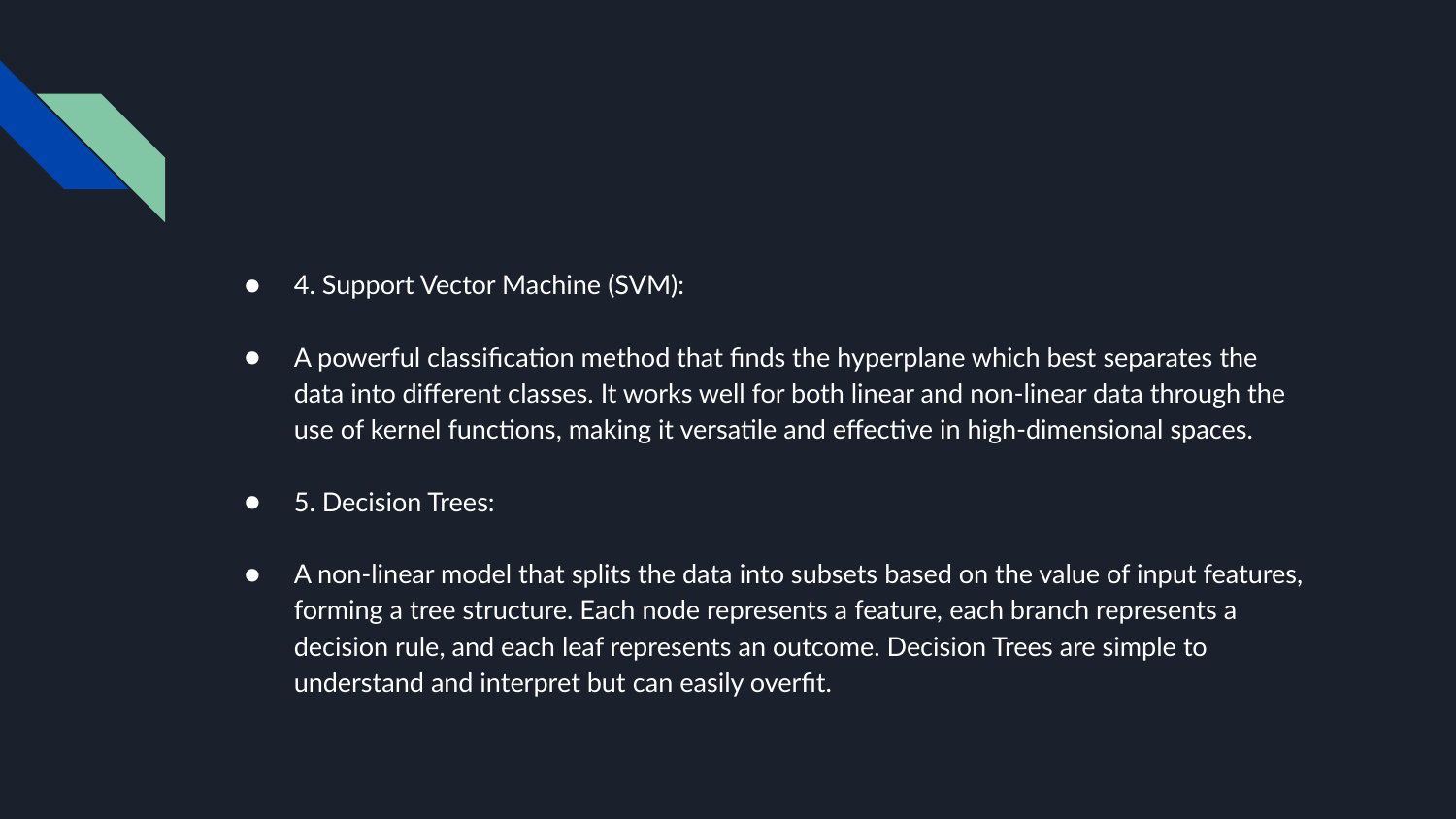

#
4. Support Vector Machine (SVM):

A powerful classification method that finds the hyperplane which best separates the data into different classes. It works well for both linear and non-linear data through the use of kernel functions, making it versatile and effective in high-dimensional spaces.

5. Decision Trees:

A non-linear model that splits the data into subsets based on the value of input features, forming a tree structure. Each node represents a feature, each branch represents a decision rule, and each leaf represents an outcome. Decision Trees are simple to understand and interpret but can easily overfit.